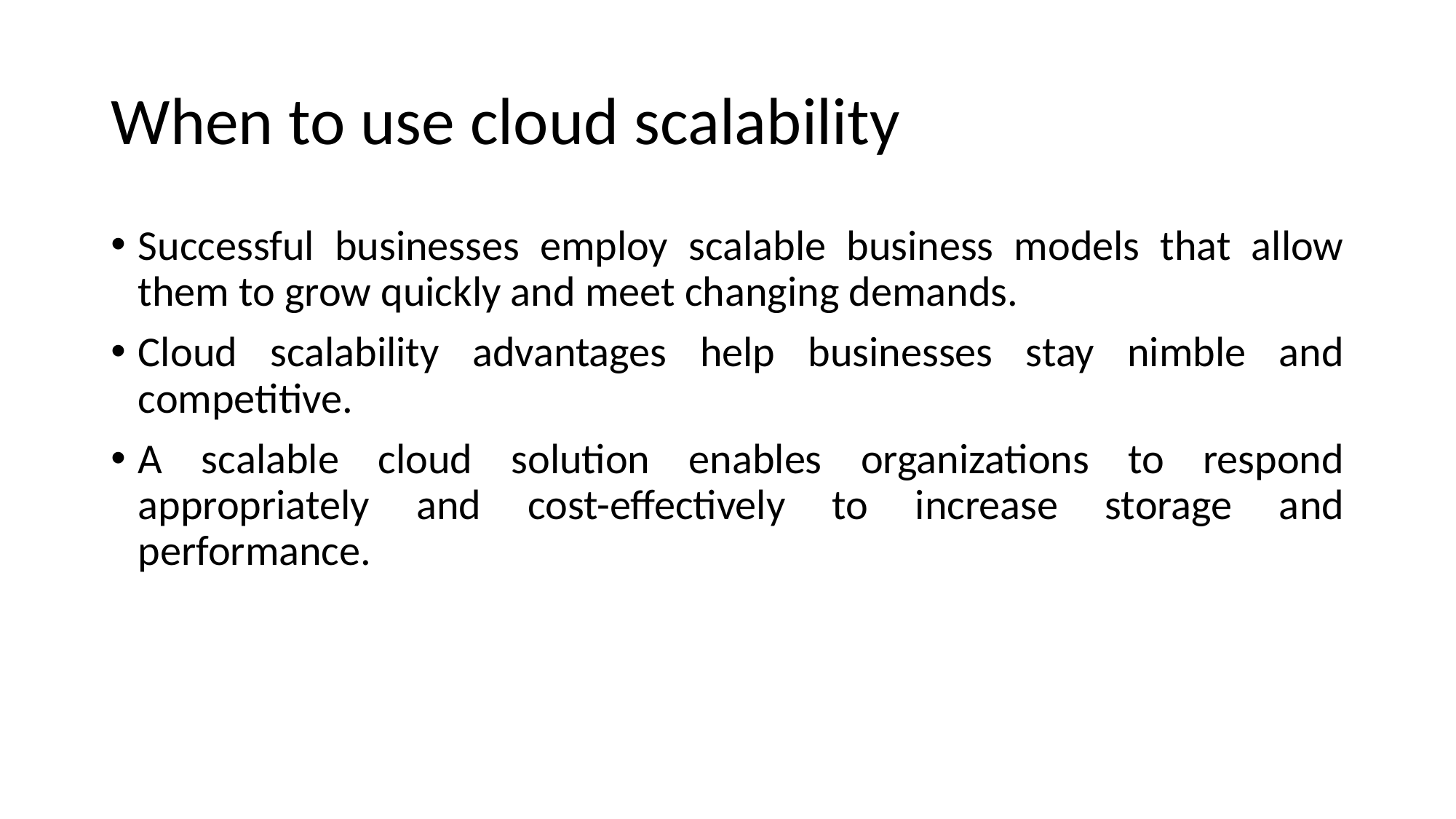

# When to use cloud scalability
Successful businesses employ scalable business models that allow them to grow quickly and meet changing demands.
Cloud scalability advantages help businesses stay nimble and competitive.
A scalable cloud solution enables organizations to respond appropriately and cost-effectively to increase storage and performance.